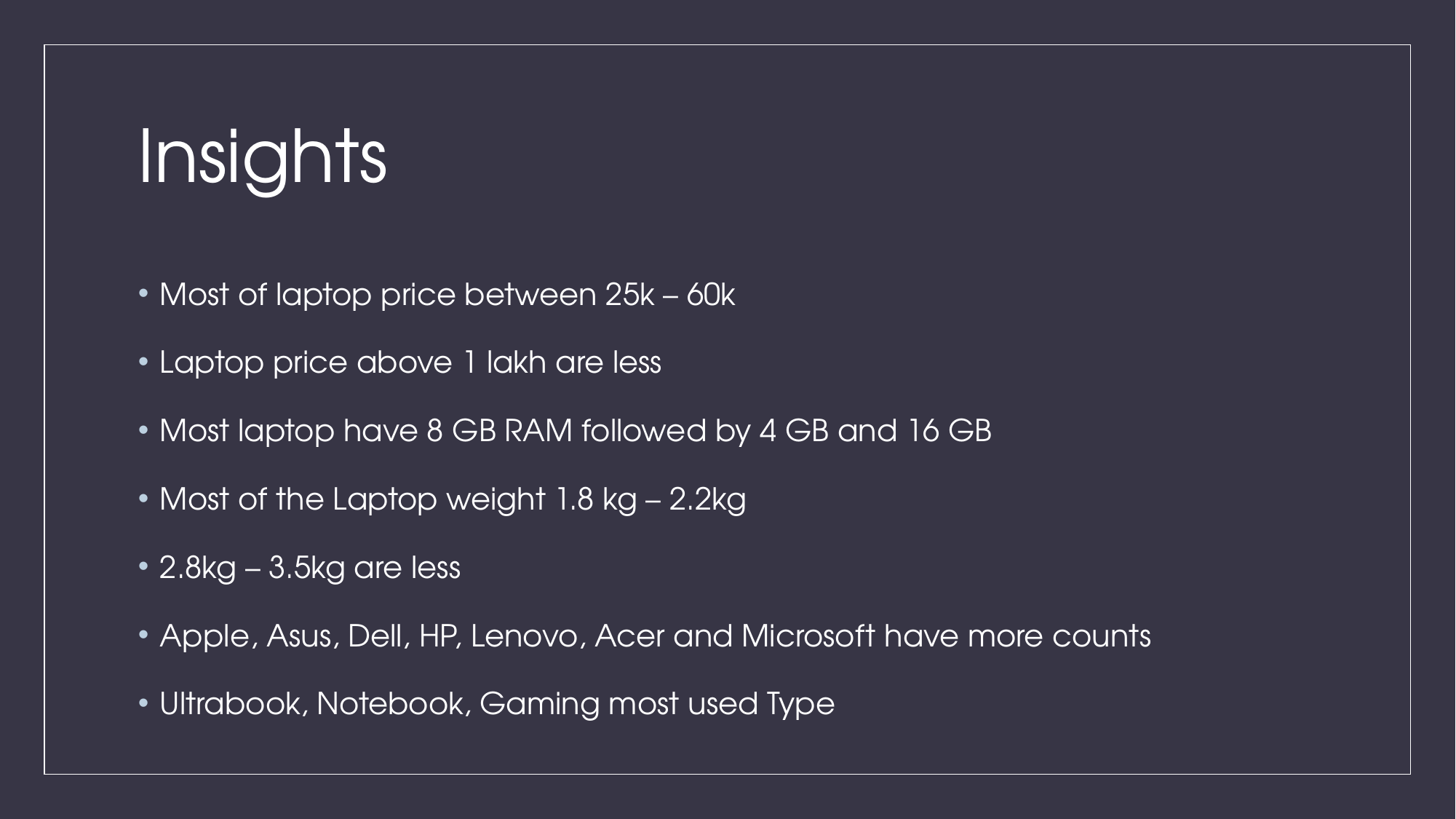

# Insights
Most of laptop price between 25k – 60k
Laptop price above 1 lakh are less
Most laptop have 8 GB RAM followed by 4 GB and 16 GB
Most of the Laptop weight 1.8 kg – 2.2kg
2.8kg – 3.5kg are less
Apple, Asus, Dell, HP, Lenovo, Acer and Microsoft have more counts
Ultrabook, Notebook, Gaming most used Type